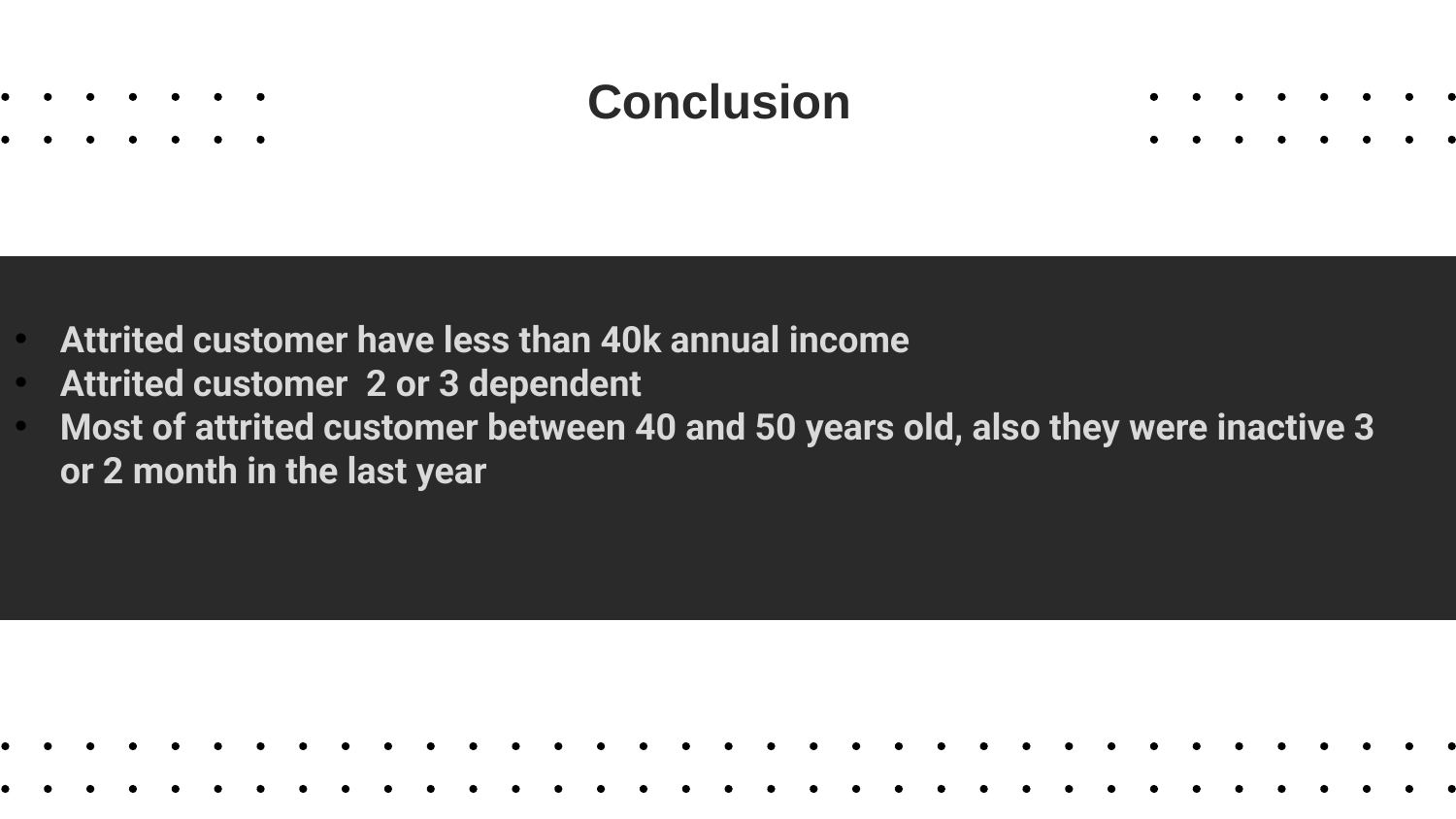

# Conclusion
Attrited customer have less than 40k annual income
Attrited customer  2 or 3 dependent
Most of attrited customer between 40 and 50 years old, also they were inactive 3     or 2 month in the last year